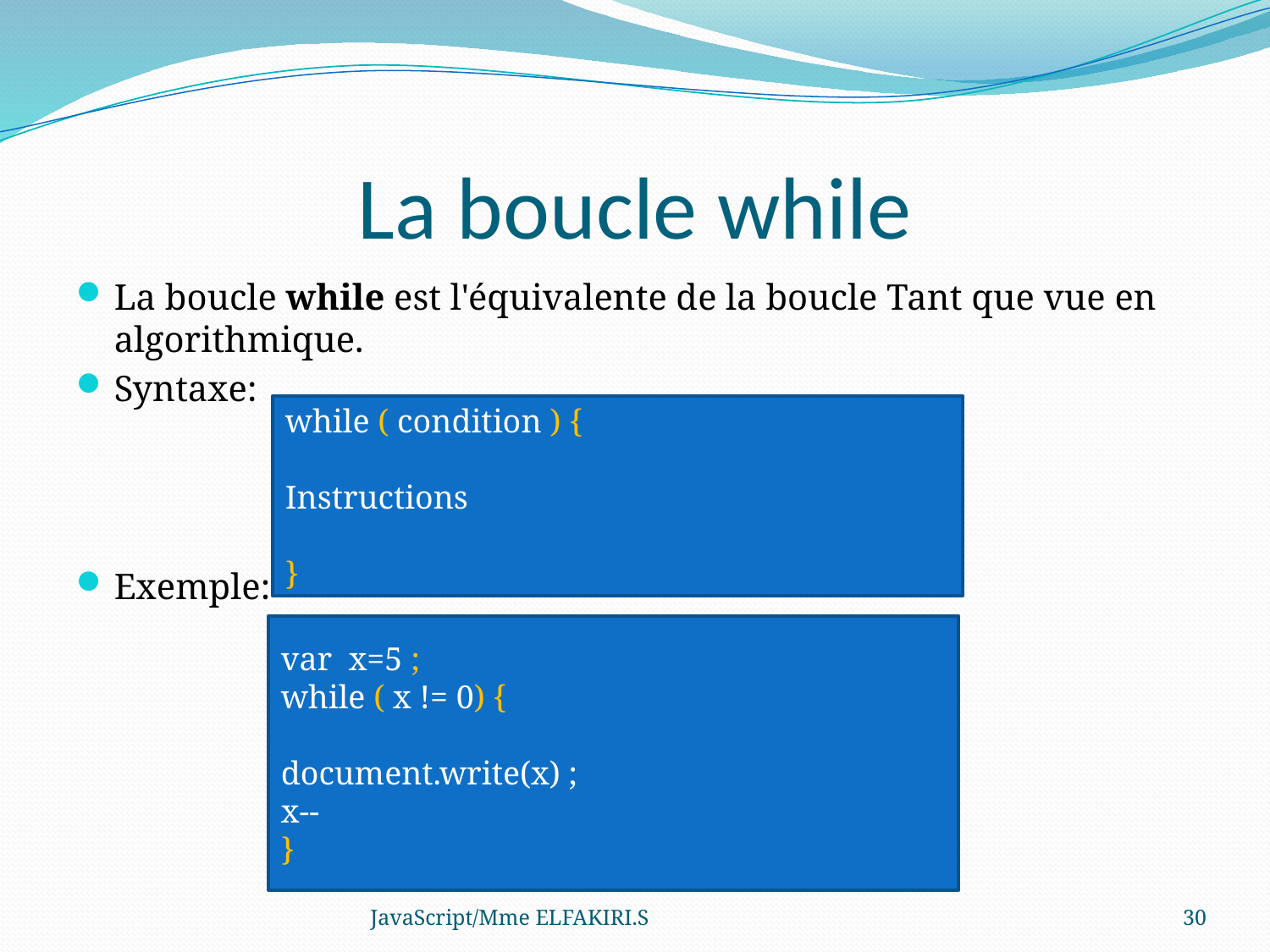

# La boucle while
La boucle while est l'équivalente de la boucle Tant que vue en algorithmique.
Syntaxe:

Exemple:

while ( condition ) {

Instructions

}

var  x=5 ;
while ( x != 0) {

document.write(x) ;
x--
}

JavaScript/Mme ELFAKIRI.S
30